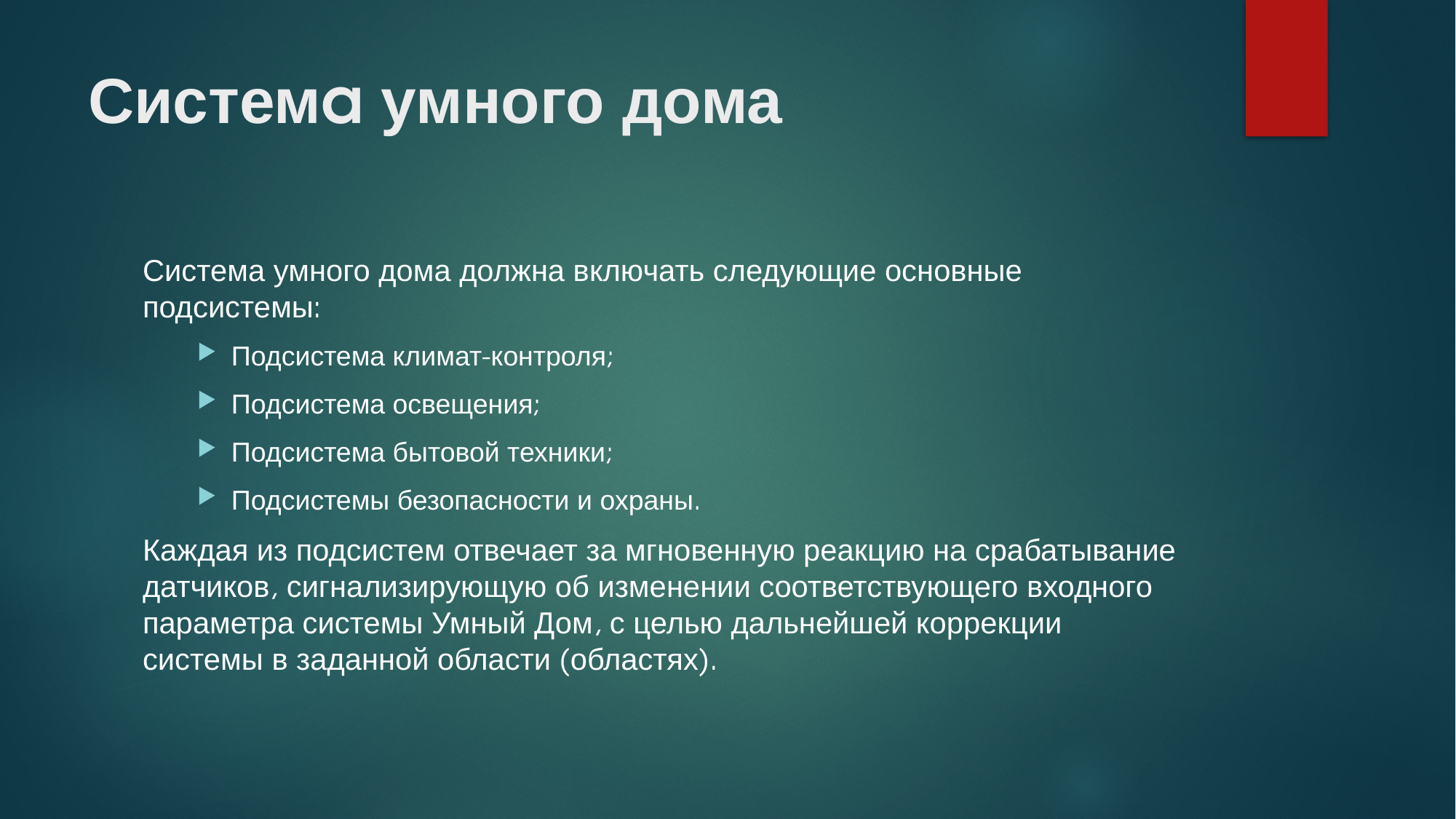

# Системa умного дома
Система умного дома должна включать следующие основные подсистемы:
Подсистема климат-контроля;
Подсистема освещения;
Подсистема бытовой техники;
Подсистемы безопасности и охраны.
Каждая из подсистем отвечает за мгновенную реакцию на срабатывание датчиков, сигнализирующую об изменении соответствующего входного параметра системы Умный Дом, с целью дальнейшей коррекции системы в заданной области (областях).